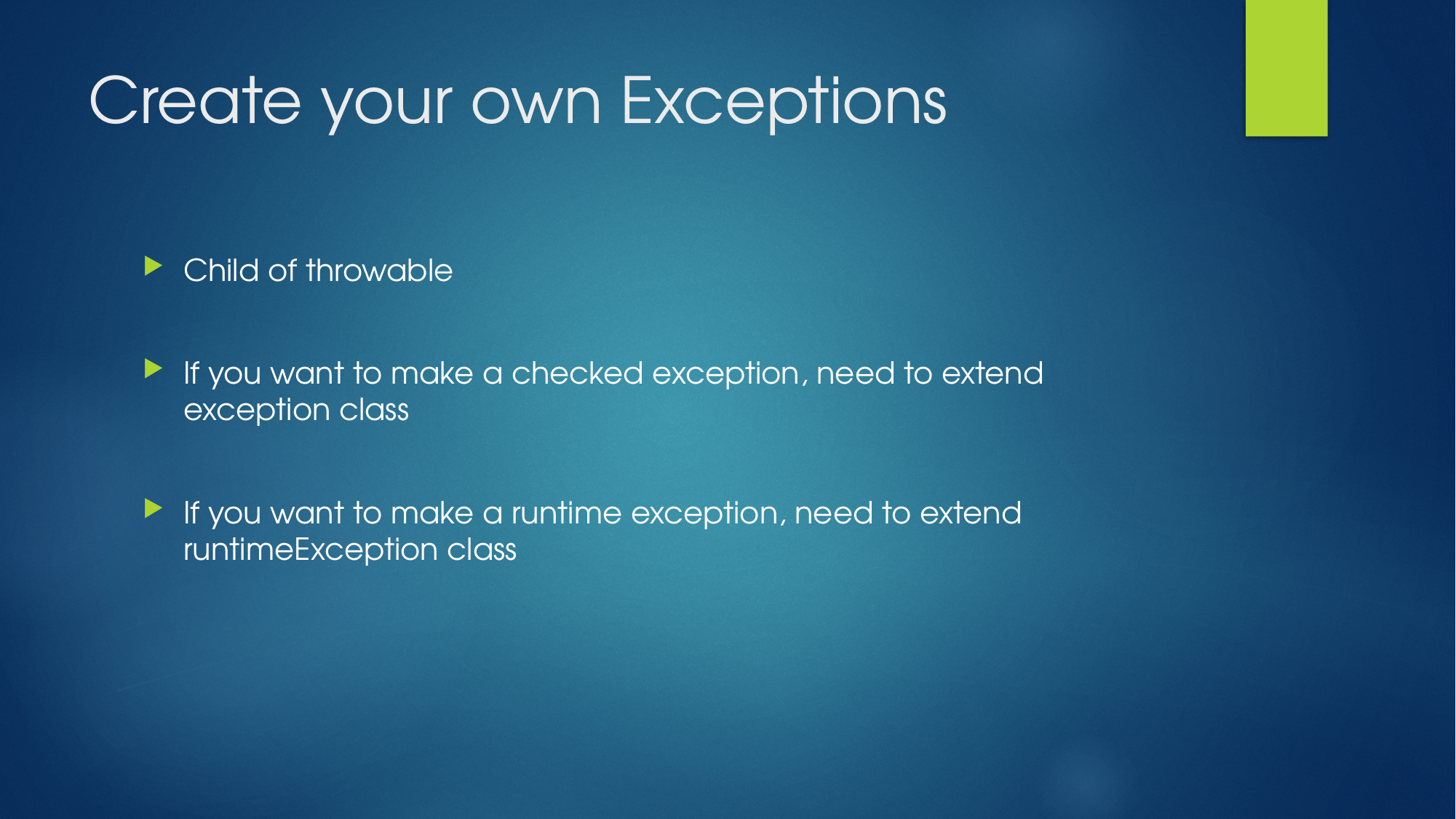

# Create your own Exceptions
Child of throwable

If you want to make a checked exception, need to extend exception class

If you want to make a runtime exception, need to extend runtimeException class